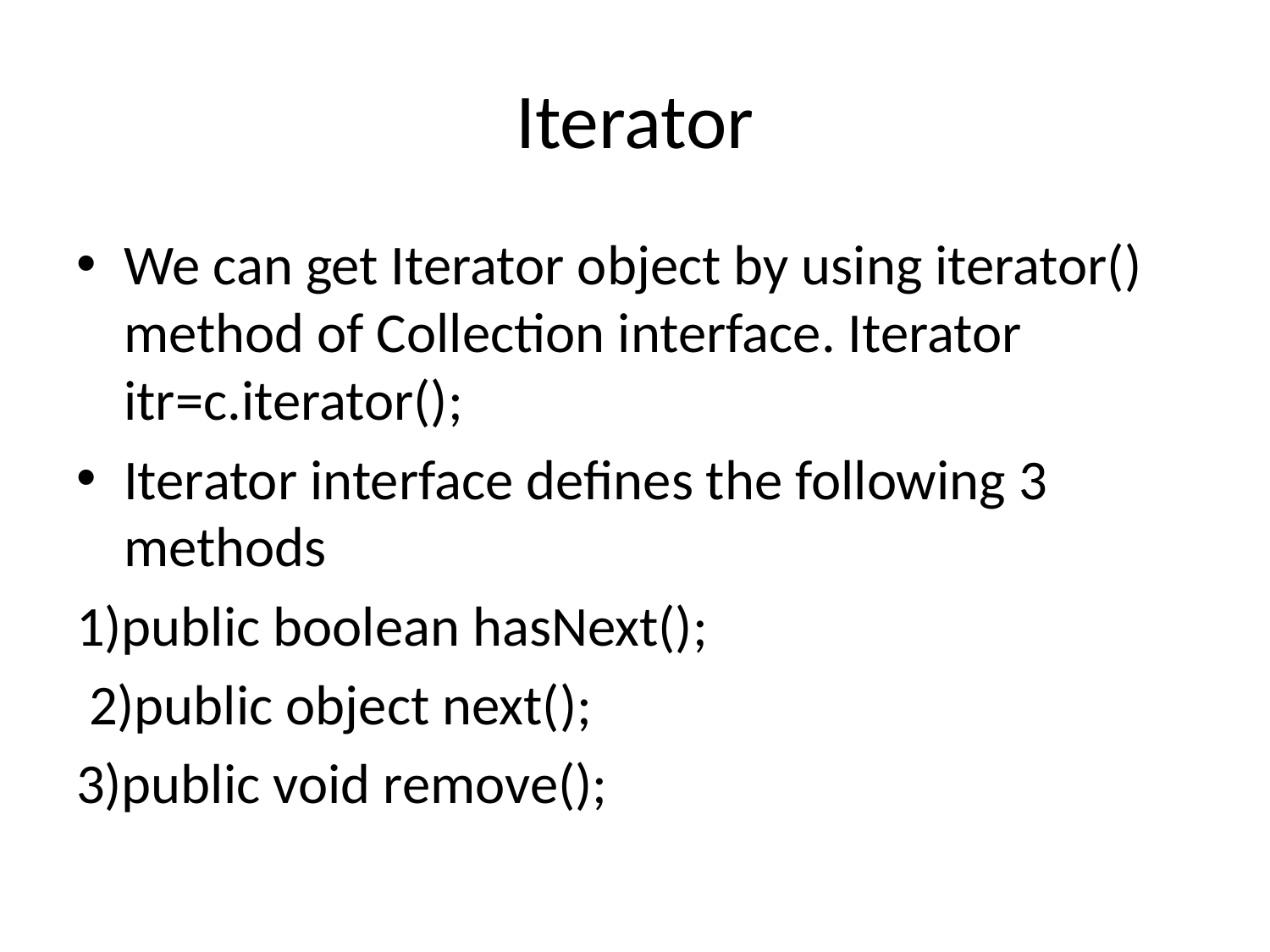

# Iterator
We can get Iterator object by using iterator() method of Collection interface. Iterator itr=c.iterator();
Iterator interface defines the following 3 methods
1)public boolean hasNext();
 2)public object next();
3)public void remove();